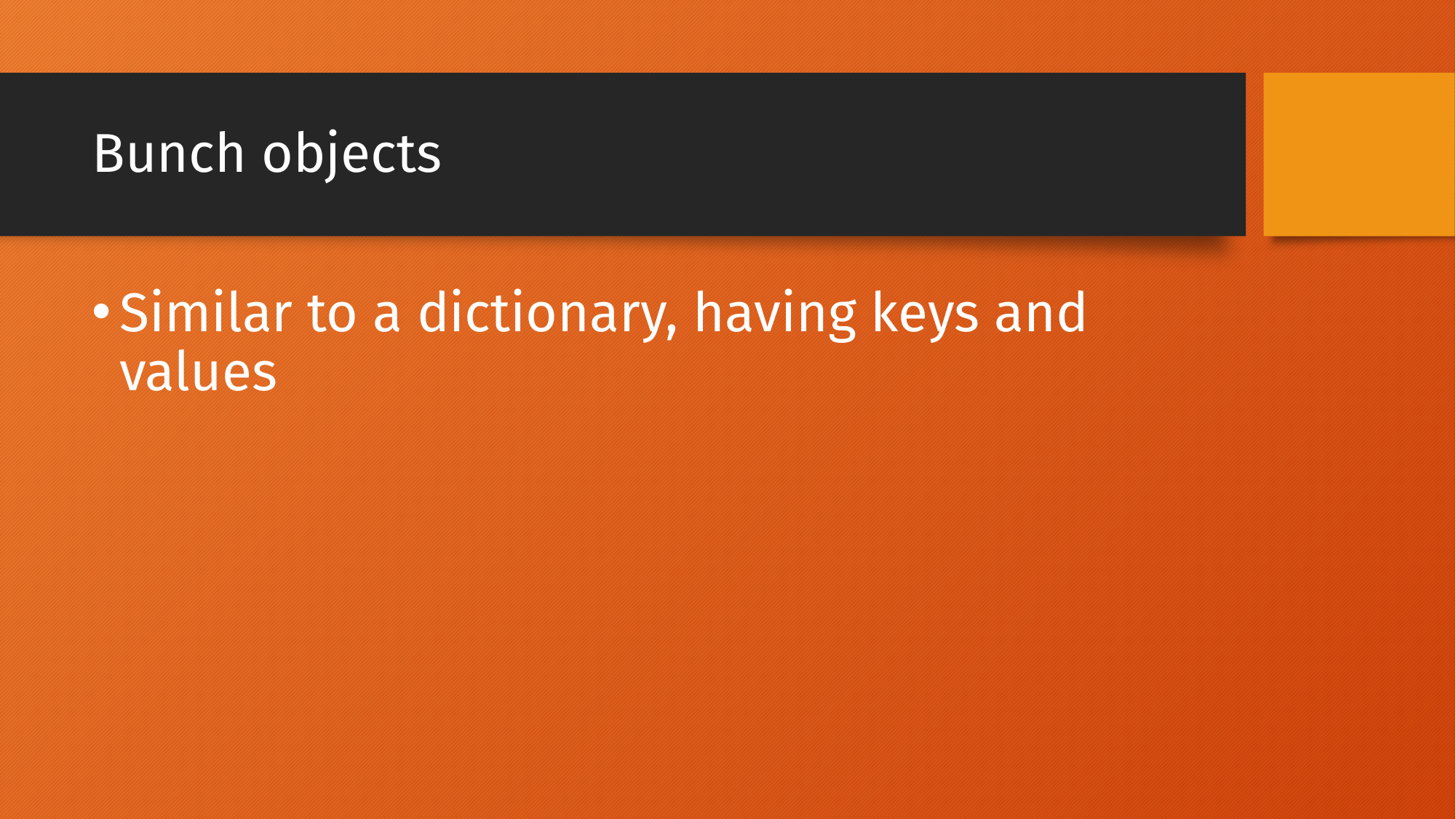

# Bunch objects
Similar to a dictionary, having keys and values